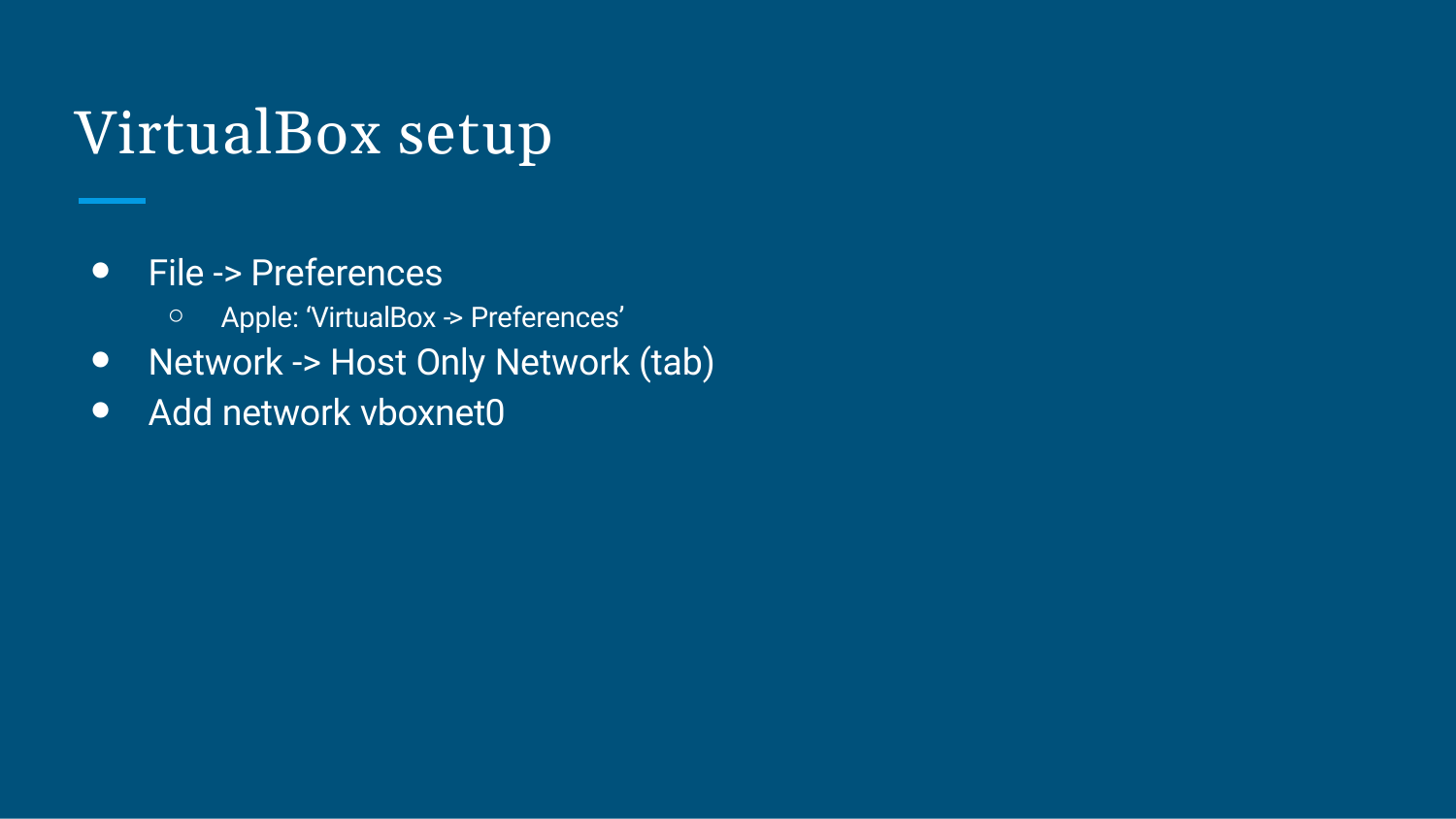

# VirtualBox setup
File -> Preferences
Apple: ‘VirtualBox -> Preferences’
Network -> Host Only Network (tab)
Add network vboxnet0